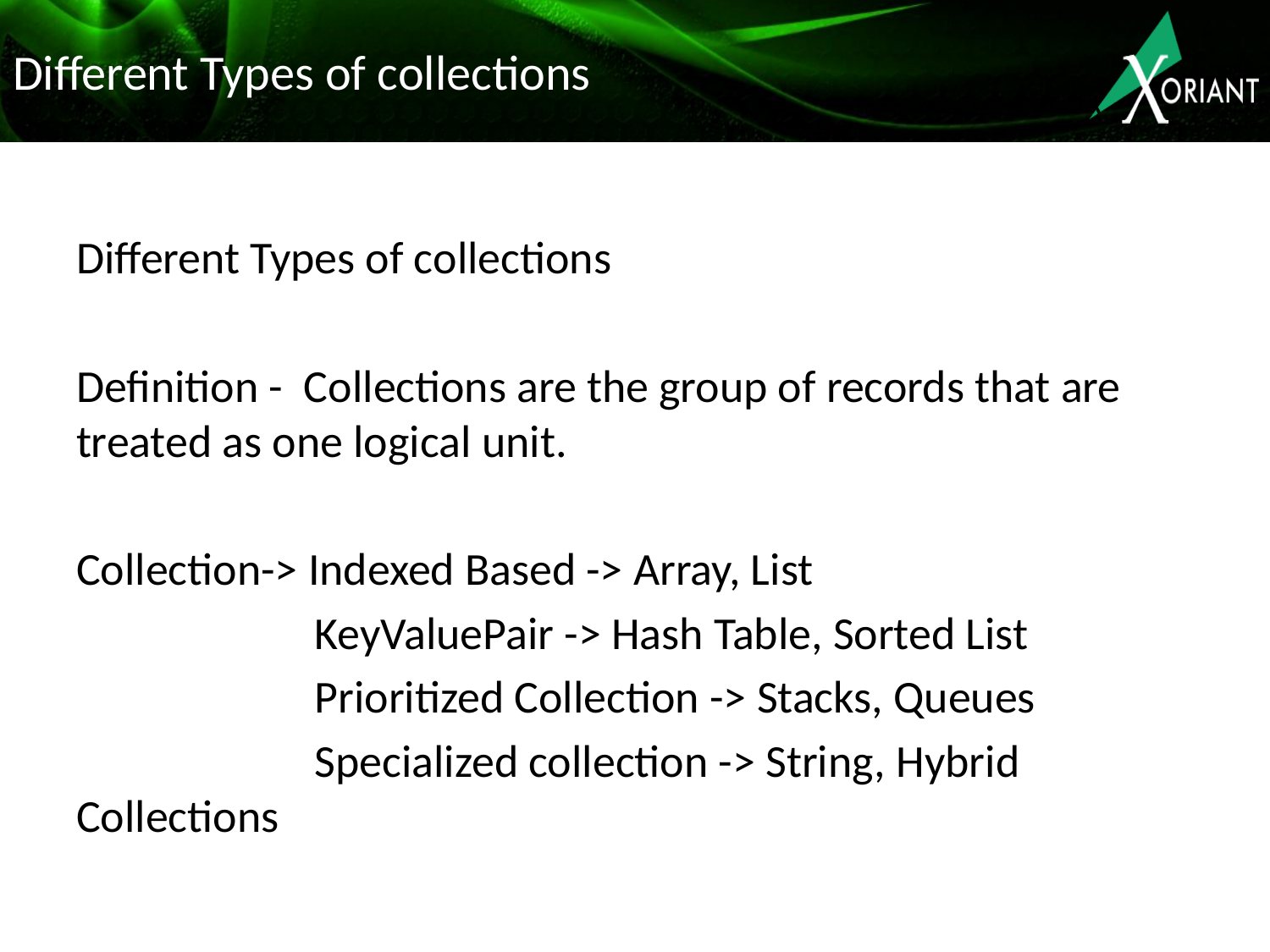

# Different Types of collections
Different Types of collections

Definition -  Collections are the group of records that are treated as one logical unit.

Collection-> Indexed Based -> Array, List
                       KeyValuePair -> Hash Table, Sorted List
                       Prioritized Collection -> Stacks, Queues
                       Specialized collection -> String, Hybrid Collections